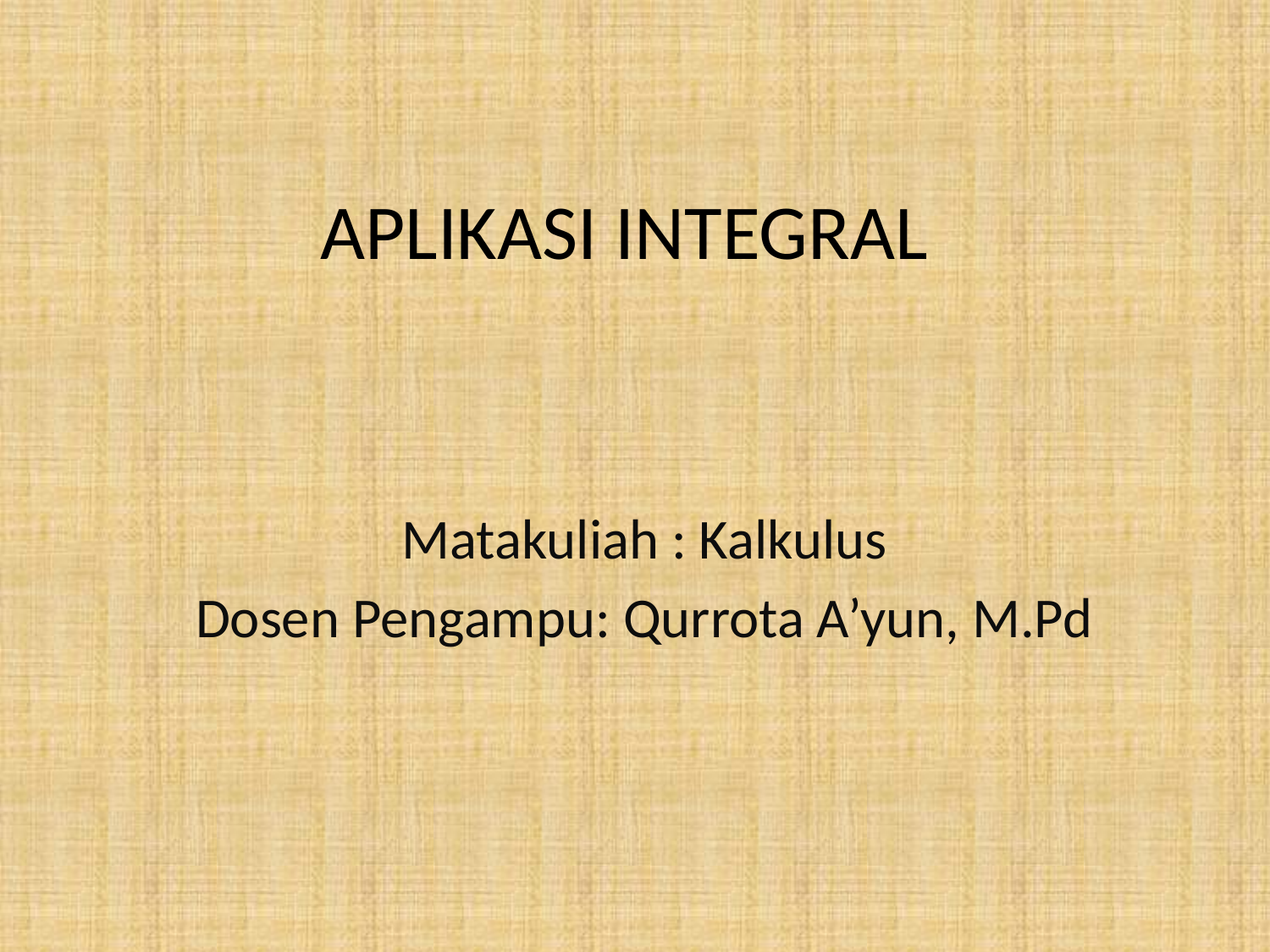

# APLIKASI INTEGRAL
Matakuliah : Kalkulus
Dosen Pengampu: Qurrota A’yun, M.Pd